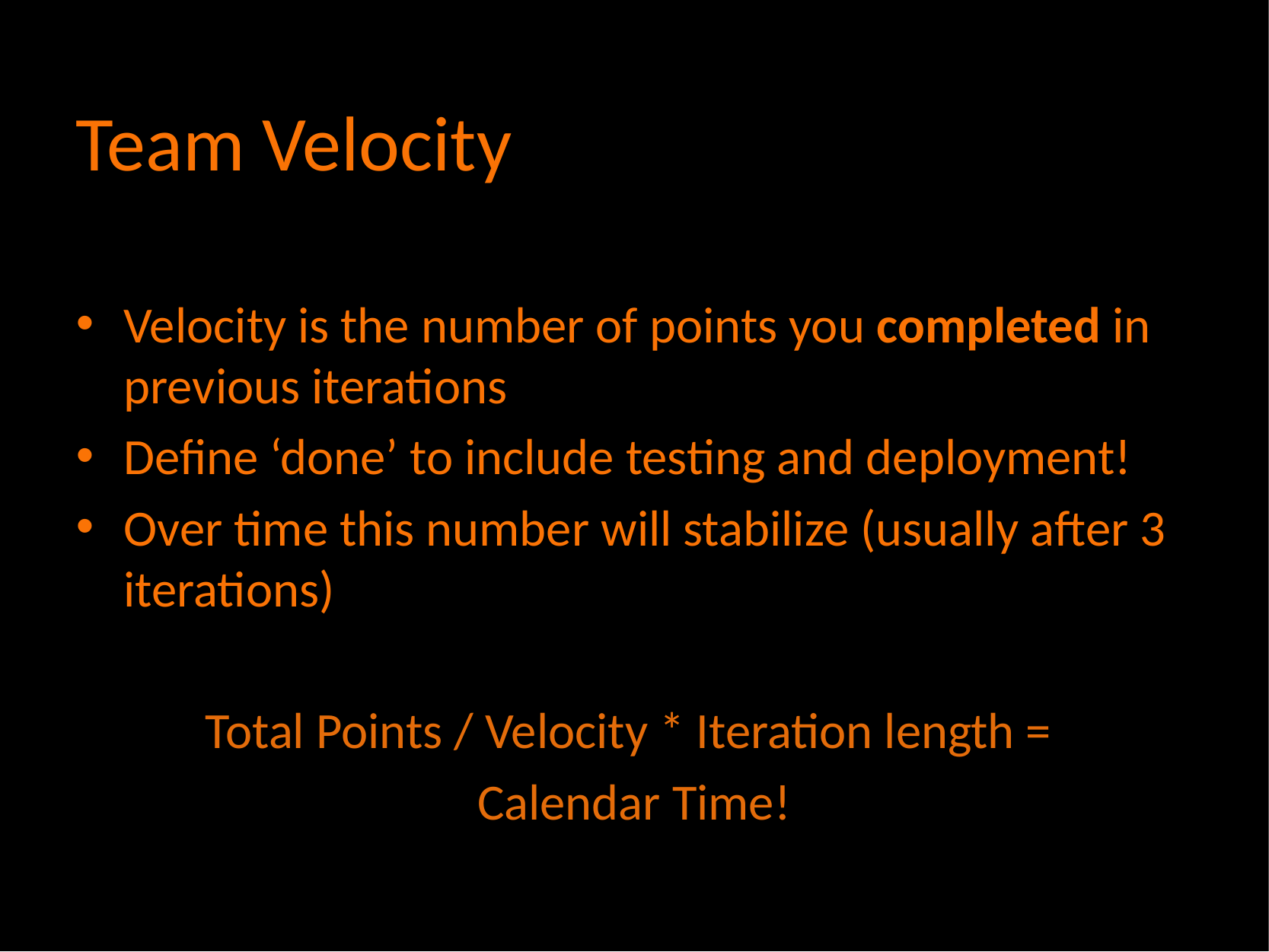

# Team Velocity
Velocity is the number of points you completed in previous iterations
Define ‘done’ to include testing and deployment!
Over time this number will stabilize (usually after 3 iterations)

Total Points / Velocity * Iteration length =
Calendar Time!